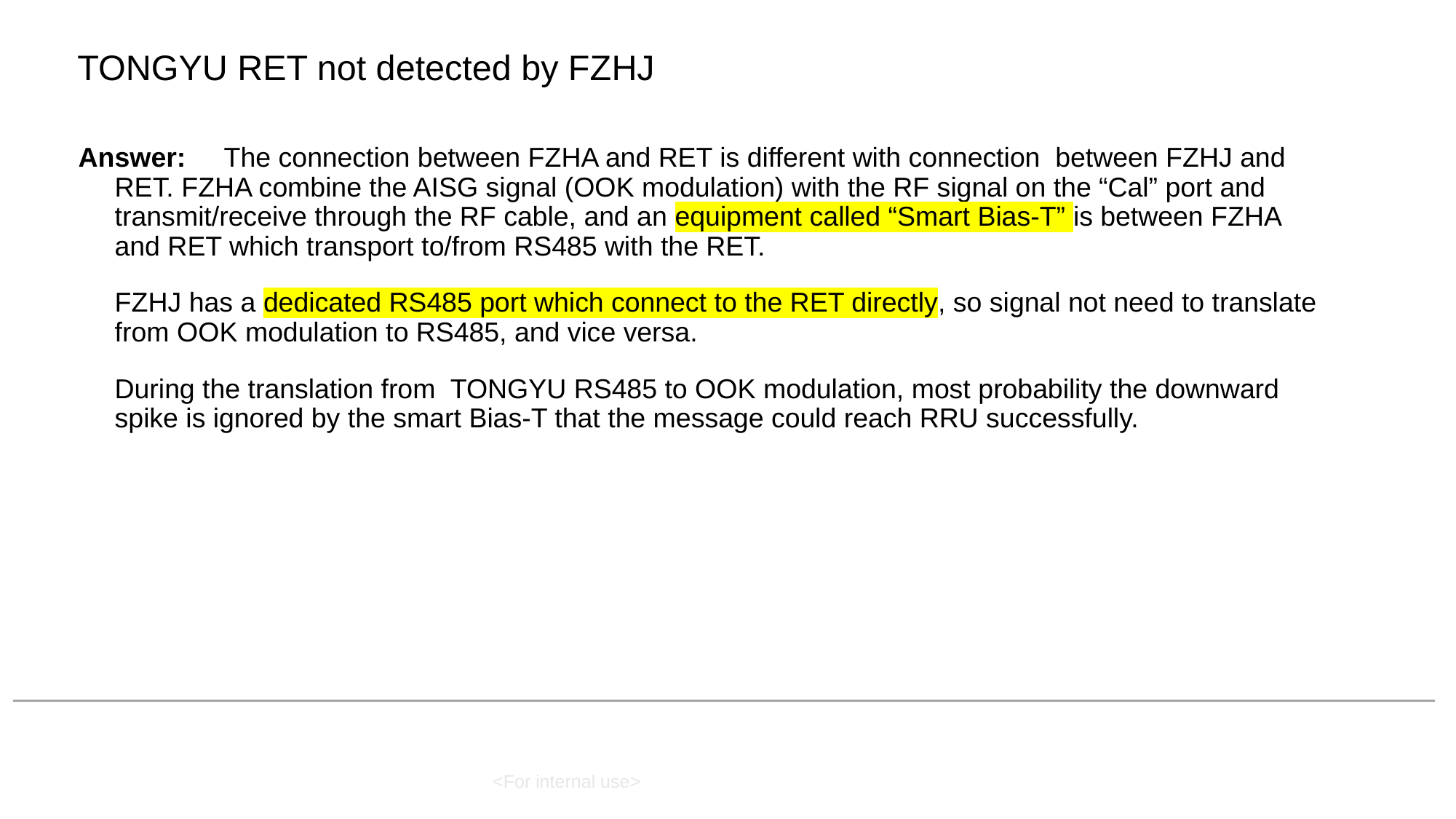

# TONGYU RET not detected by FZHJ
Answer:	The connection between FZHA and RET is different with connection  between FZHJ and RET. FZHA combine the AISG signal (OOK modulation) with the RF signal on the “Cal” port and transmit/receive through the RF cable, and an equipment called “Smart Bias-T” is between FZHA and RET which transport to/from RS485 with the RET.
	FZHJ has a dedicated RS485 port which connect to the RET directly, so signal not need to translate from OOK modulation to RS485, and vice versa.
	During the translation from  TONGYU RS485 to OOK modulation, most probability the downward spike is ignored by the smart Bias-T that the message could reach RRU successfully.

<For internal use>